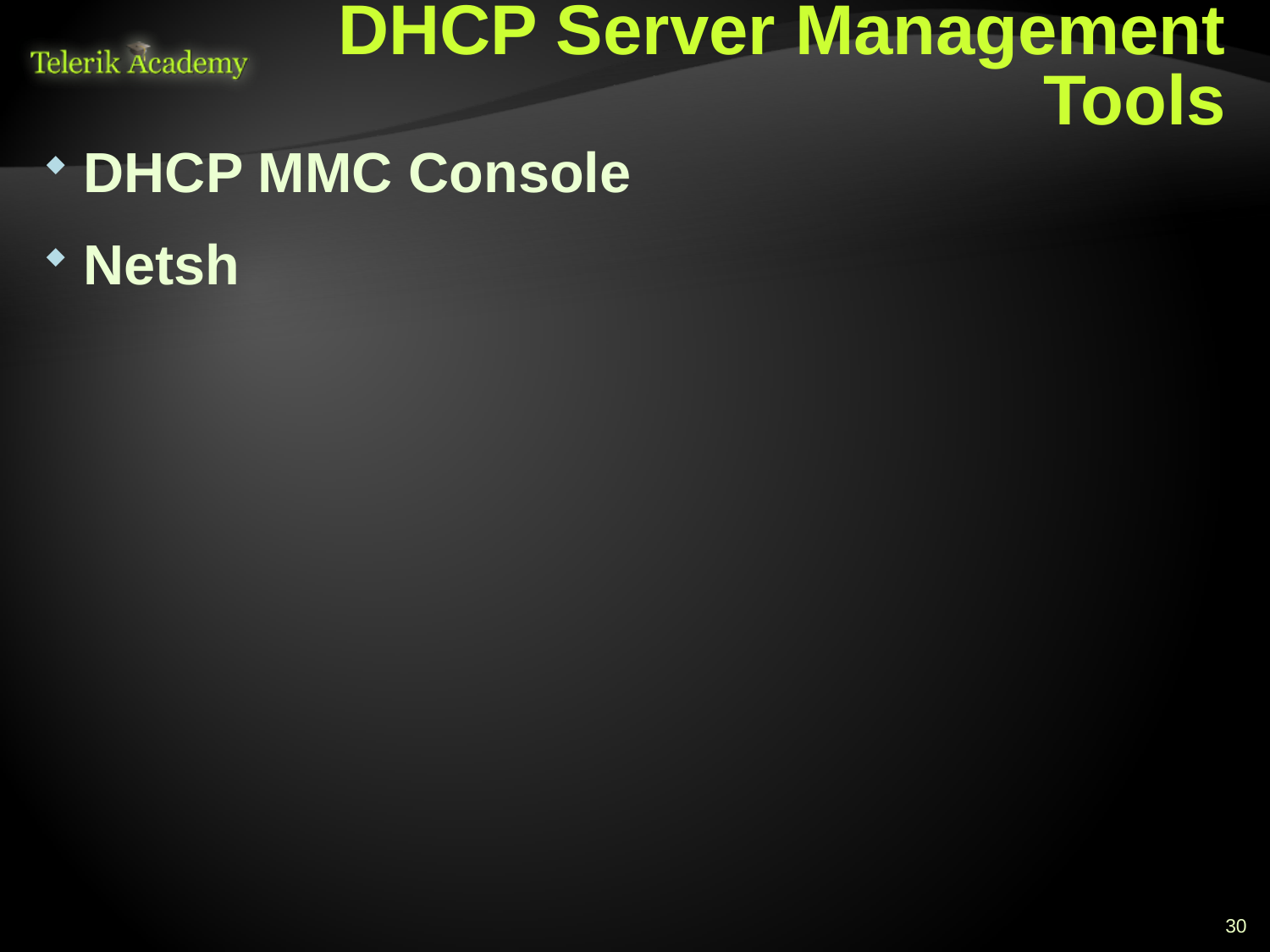

# DHCP Server Management Tools
DHCP MMC Console
Netsh
30